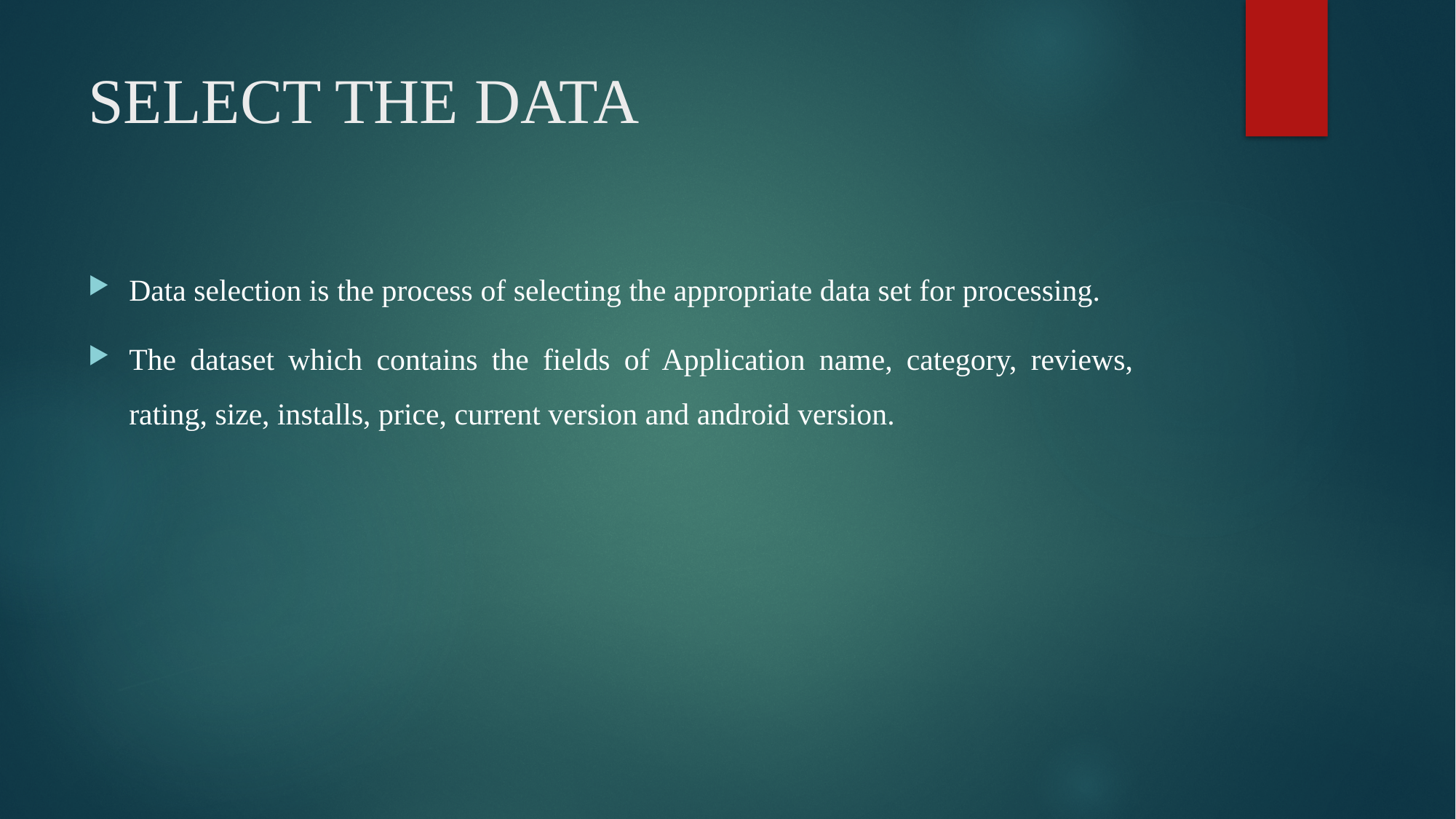

# SELECT THE DATA
Data selection is the process of selecting the appropriate data set for processing.
The dataset which contains the fields of Application name, category, reviews, rating, size, installs, price, current version and android version.